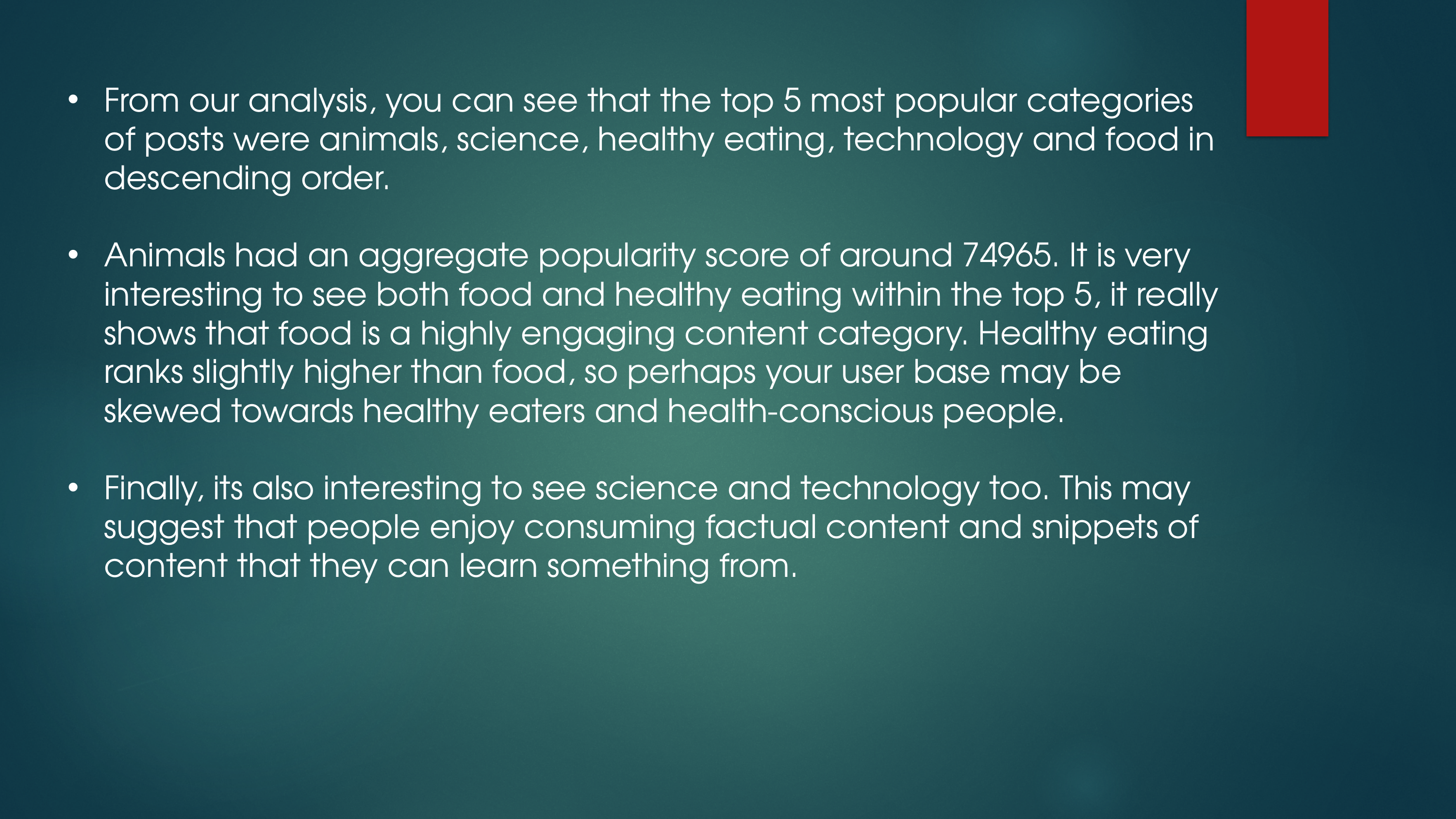

From our analysis, you can see that the top 5 most popular categories of posts were animals, science, healthy eating, technology and food in descending order.

Animals had an aggregate popularity score of around 74965. It is very interesting to see both food and healthy eating within the top 5, it really shows that food is a highly engaging content category. Healthy eating ranks slightly higher than food, so perhaps your user base may be skewed towards healthy eaters and health-conscious people.

Finally, its also interesting to see science and technology too. This may suggest that people enjoy consuming factual content and snippets of content that they can learn something from.